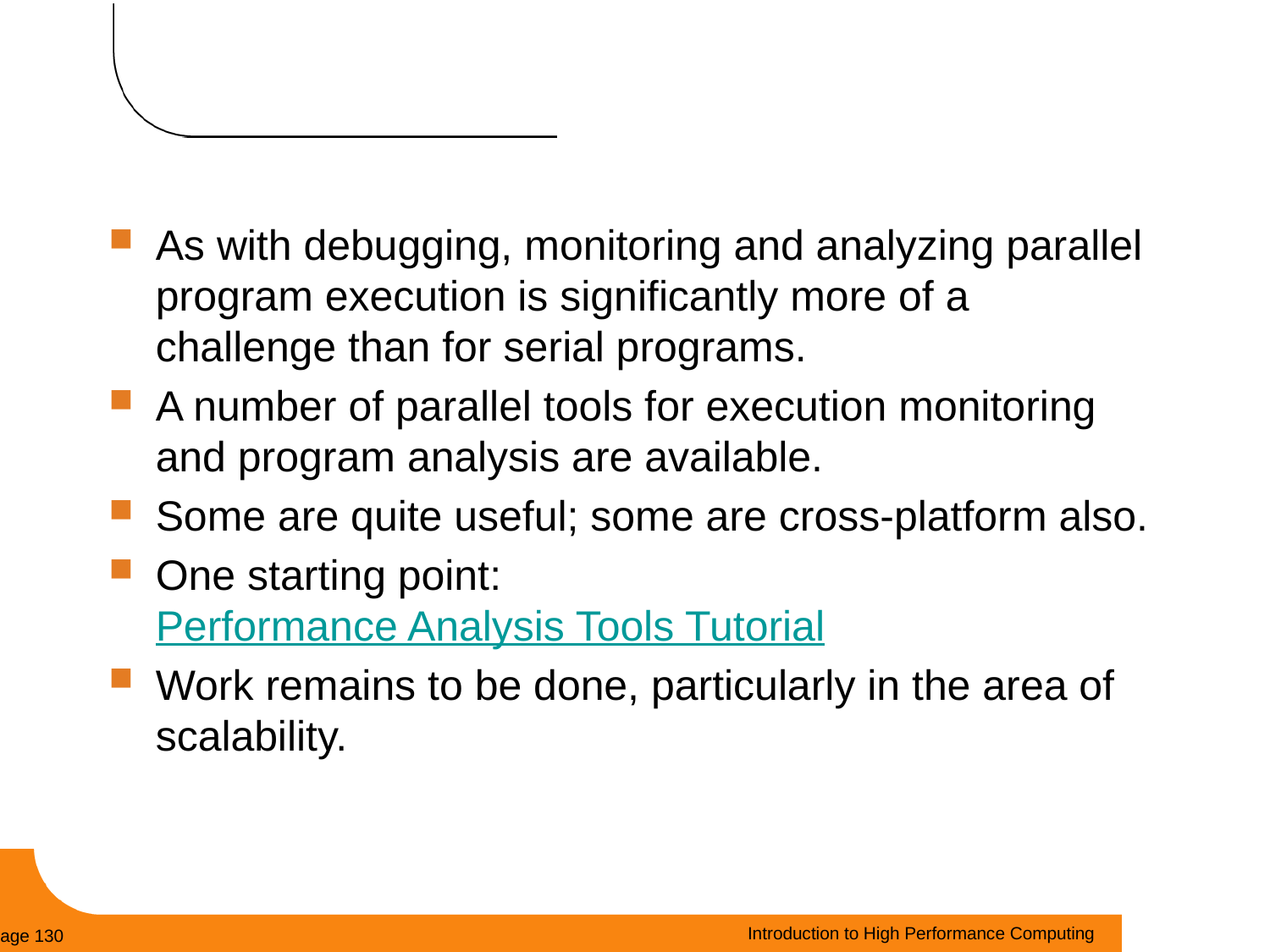

#
As with debugging, monitoring and analyzing parallel program execution is significantly more of a challenge than for serial programs.
A number of parallel tools for execution monitoring and program analysis are available.
Some are quite useful; some are cross-platform also.
One starting point: Performance Analysis Tools Tutorial
Work remains to be done, particularly in the area of scalability.